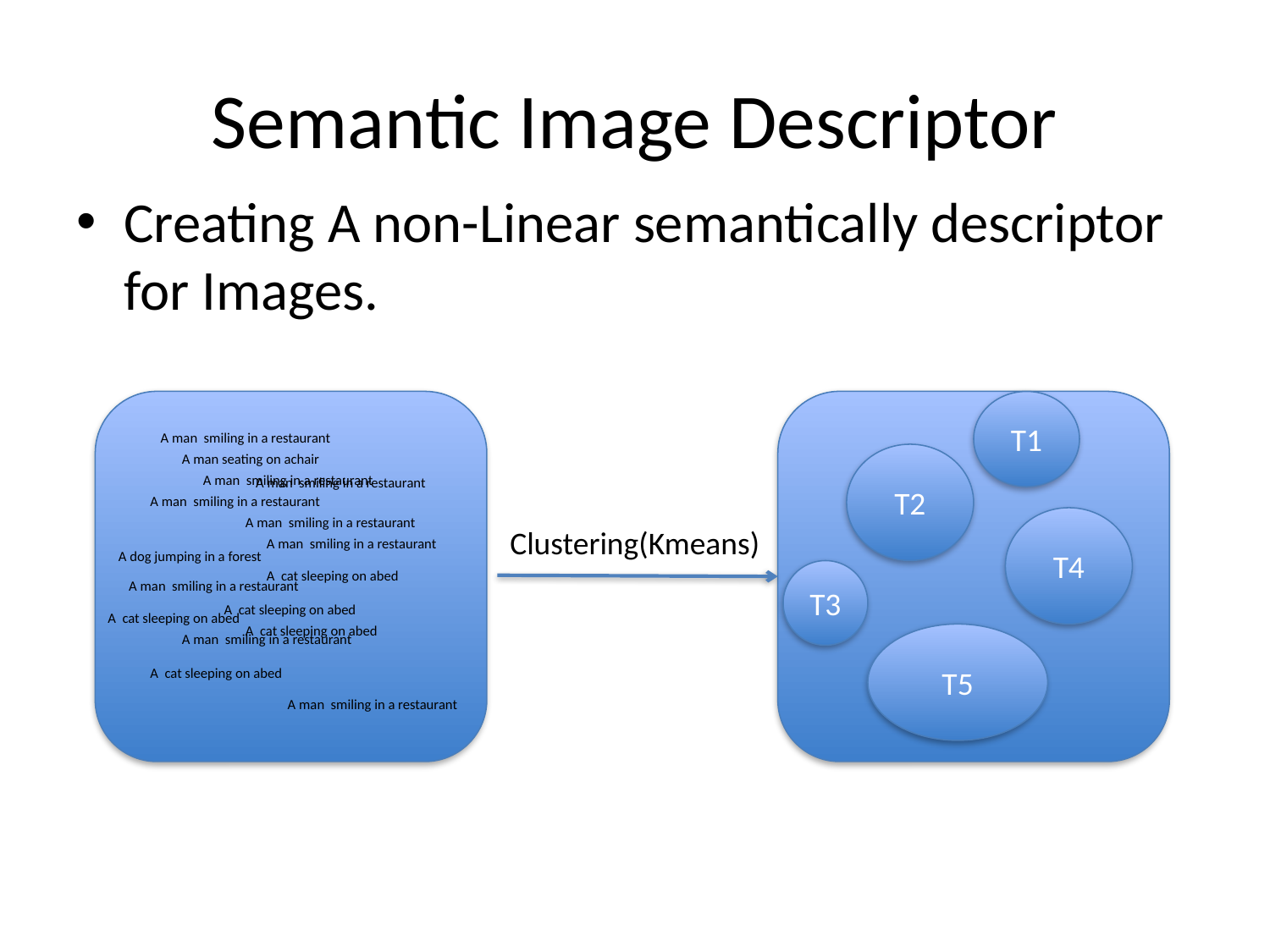

# Semantic Image Descriptor
Creating A non-Linear semantically descriptor for Images.

T1
A man  smiling in a restaurant
A man seating on achair
T2
A man  smiling in a restaurant
A man  smiling in a restaurant
A man  smiling in a restaurant
A man  smiling in a restaurant
T4
Clustering(Kmeans)
A man  smiling in a restaurant
A dog jumping in a forest
A  cat sleeping on abed
T3
A man  smiling in a restaurant
A  cat sleeping on abed
A  cat sleeping on abed
A  cat sleeping on abed
A man  smiling in a restaurant
T5
A  cat sleeping on abed
A man  smiling in a restaurant